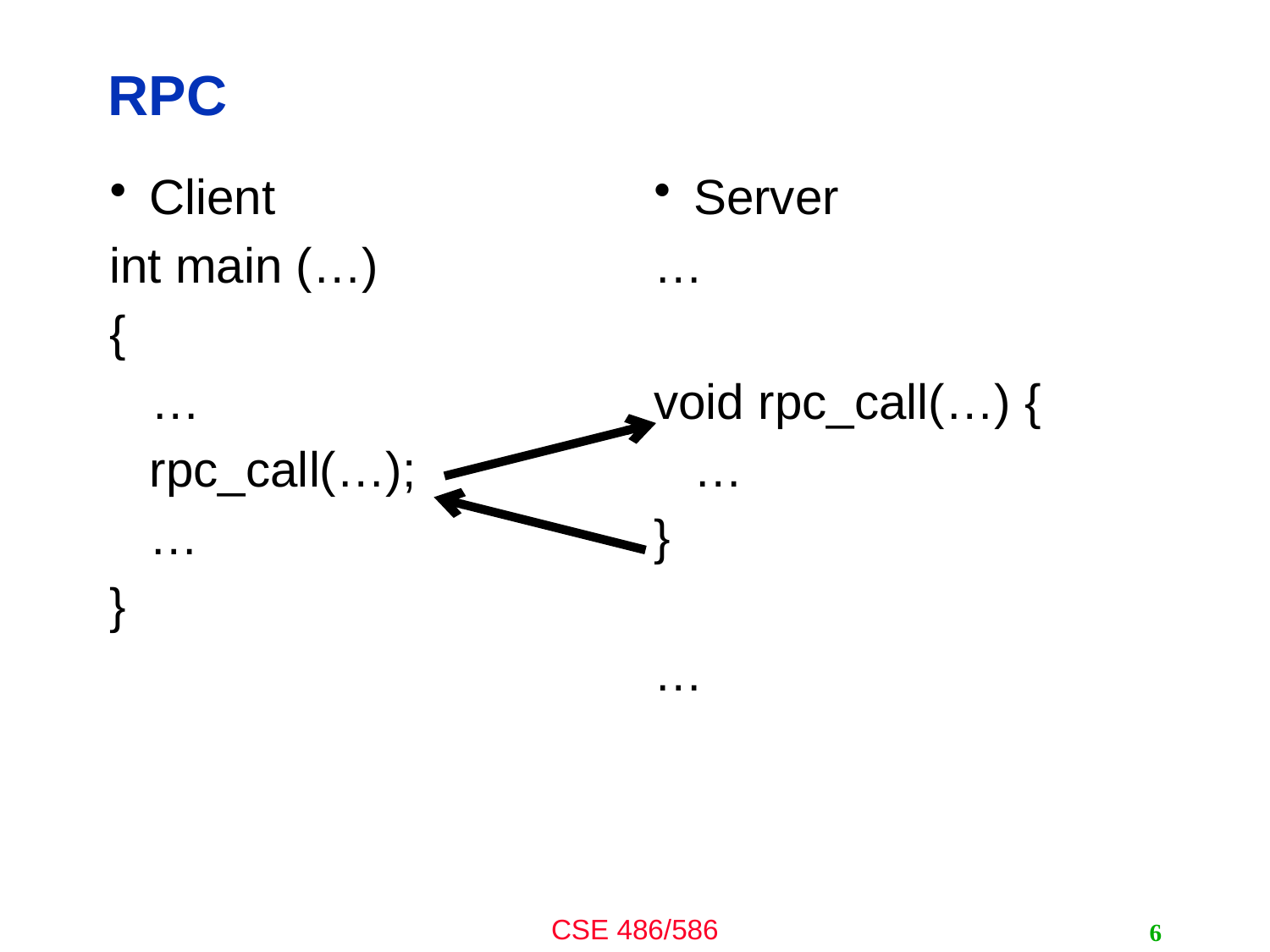

# RPC
Client
int main (…)
{
   …
	rpc_call(…);
	…
}
Server
…

void rpc_call(…) {
	…
}

…
6